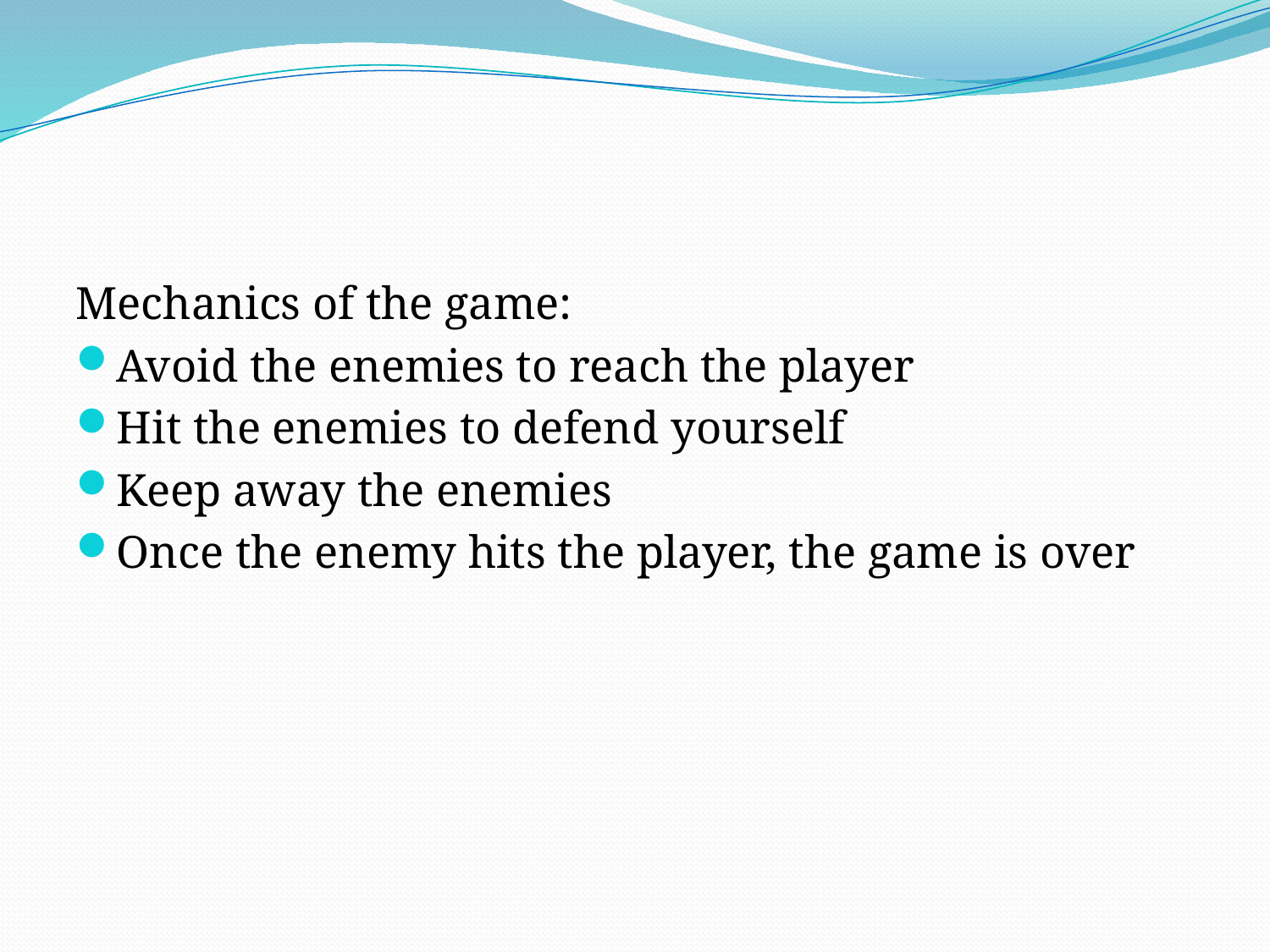

Mechanics of the game:
Avoid the enemies to reach the player
Hit the enemies to defend yourself
Keep away the enemies
Once the enemy hits the player, the game is over